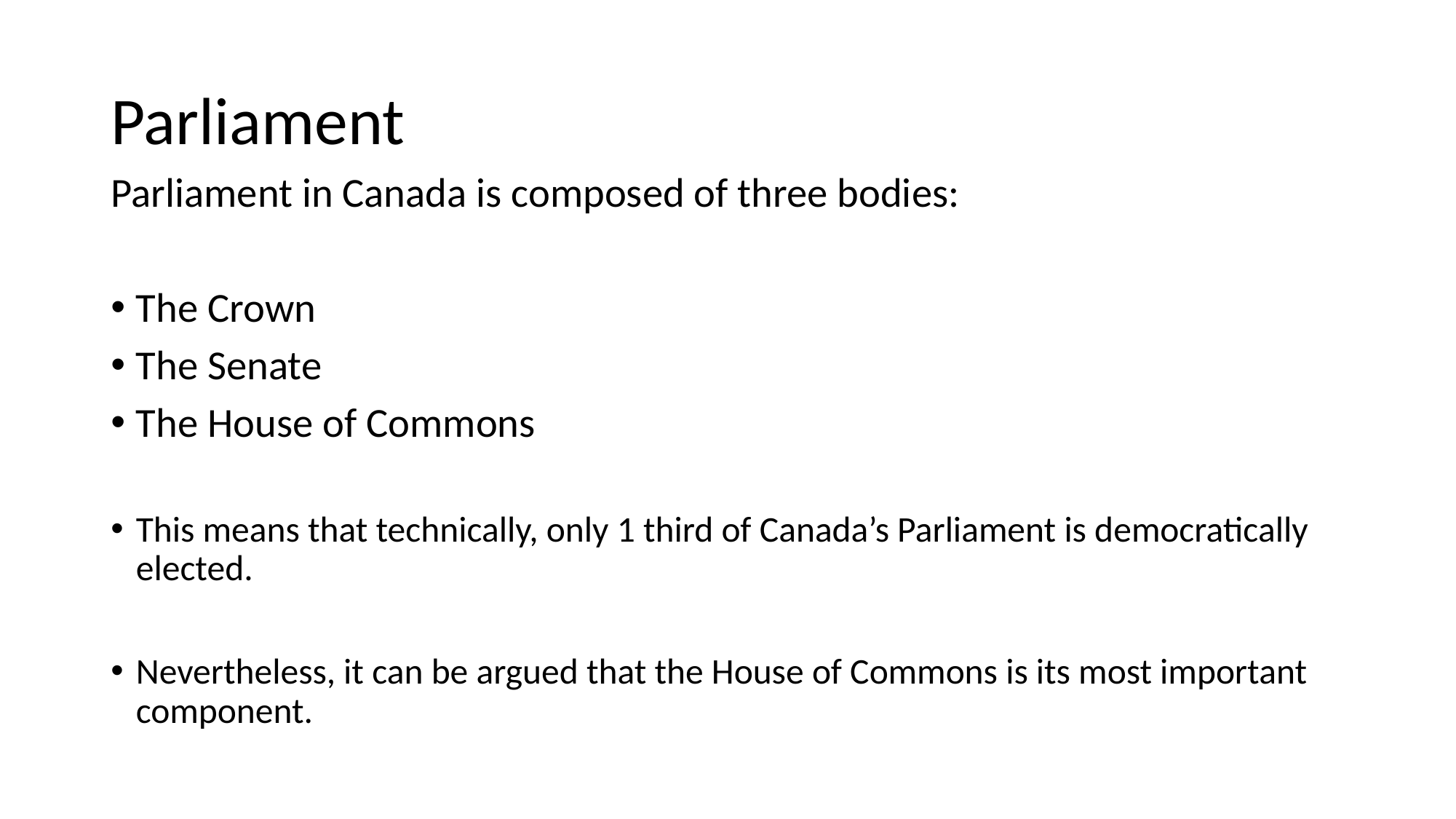

# Parliament
Parliament in Canada is composed of three bodies:

The Crown
The Senate
The House of Commons

This means that technically, only 1 third of Canada’s Parliament is democratically elected.

Nevertheless, it can be argued that the House of Commons is its most important component.